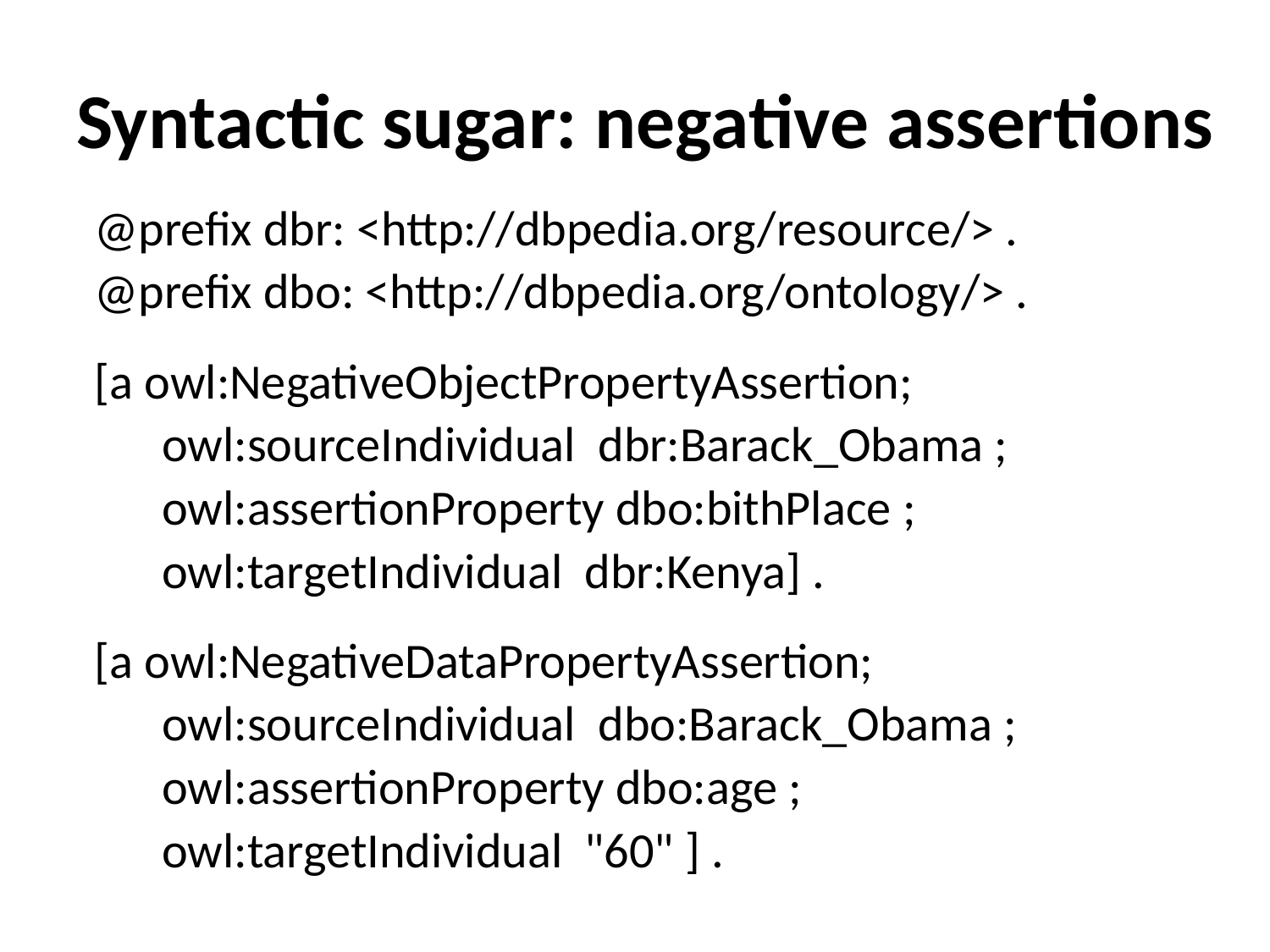

# Syntactic sugar: negative assertions
@prefix dbr: <http://dbpedia.org/resource/> .
@prefix dbo: <http://dbpedia.org/ontology/> .

[a owl:NegativeObjectPropertyAssertion;
      owl:sourceIndividual  dbr:Barack_Obama ;
      owl:assertionProperty dbo:bithPlace ;
      owl:targetIndividual  dbr:Kenya] .

[a owl:NegativeDataPropertyAssertion;
      owl:sourceIndividual  dbo:Barack_Obama ;
      owl:assertionProperty dbo:age ;
      owl:targetIndividual  "60" ] .